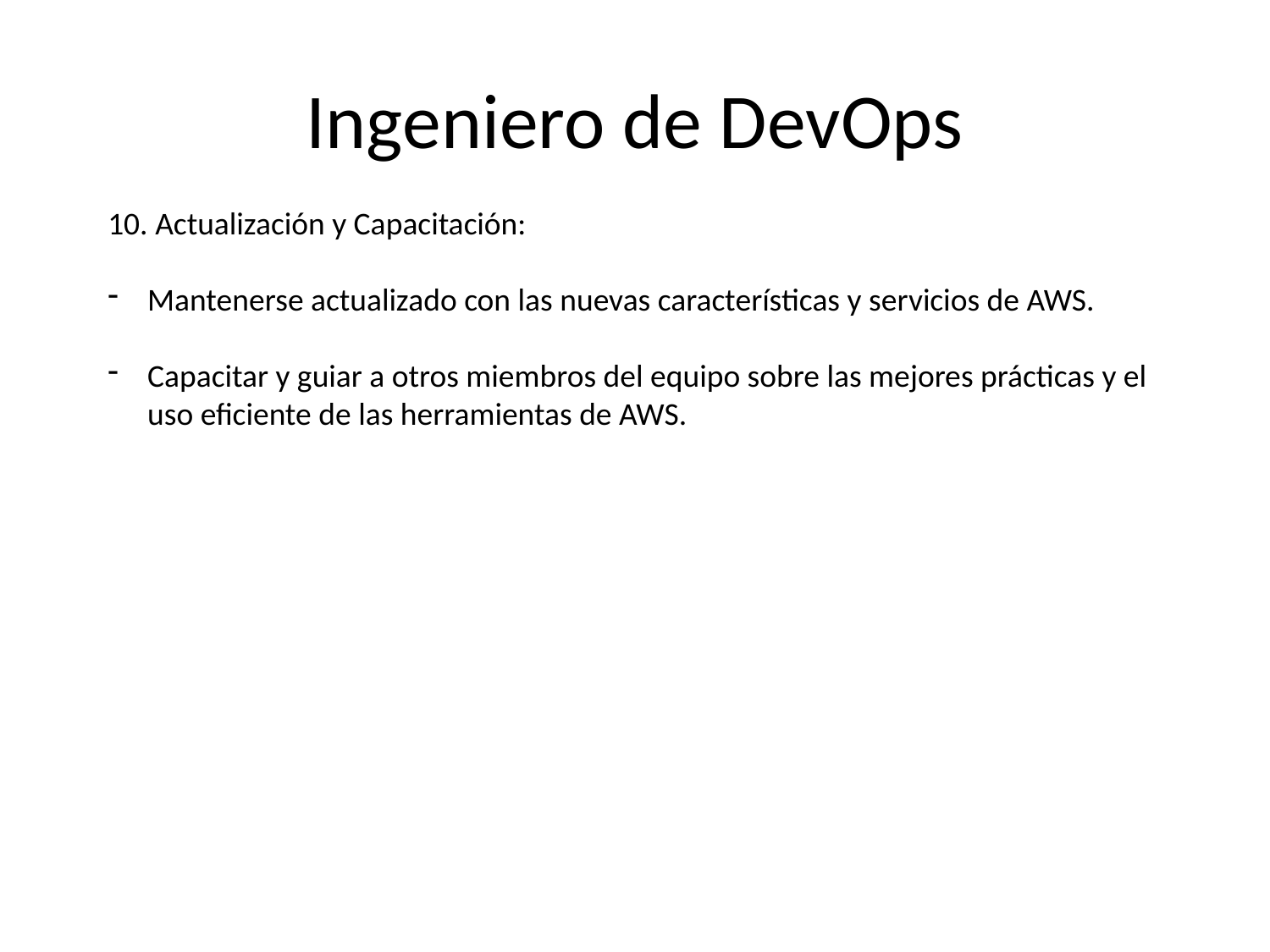

# Ingeniero de DevOps
10. Actualización y Capacitación:

Mantenerse actualizado con las nuevas características y servicios de AWS.

Capacitar y guiar a otros miembros del equipo sobre las mejores prácticas y el uso eficiente de las herramientas de AWS.